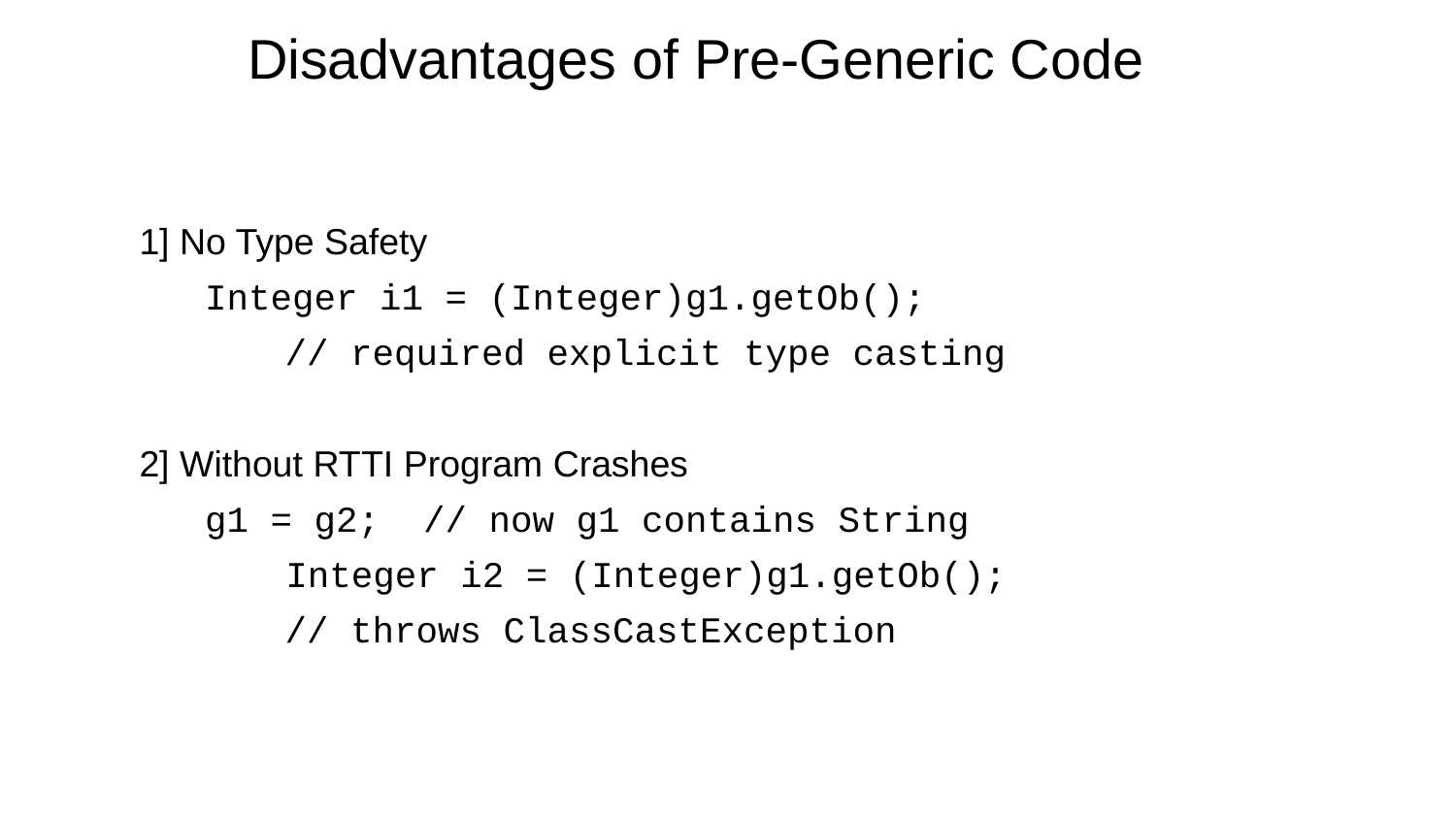

# Disadvantages of Pre-Generic Code
	1] No Type Safety
	   Integer i1 = (Integer)g1.getOb();
		// required explicit type casting

	2] Without RTTI Program Crashes
	   g1 = g2;  // now g1 contains String
        Integer i2 = (Integer)g1.getOb();
		// throws ClassCastException